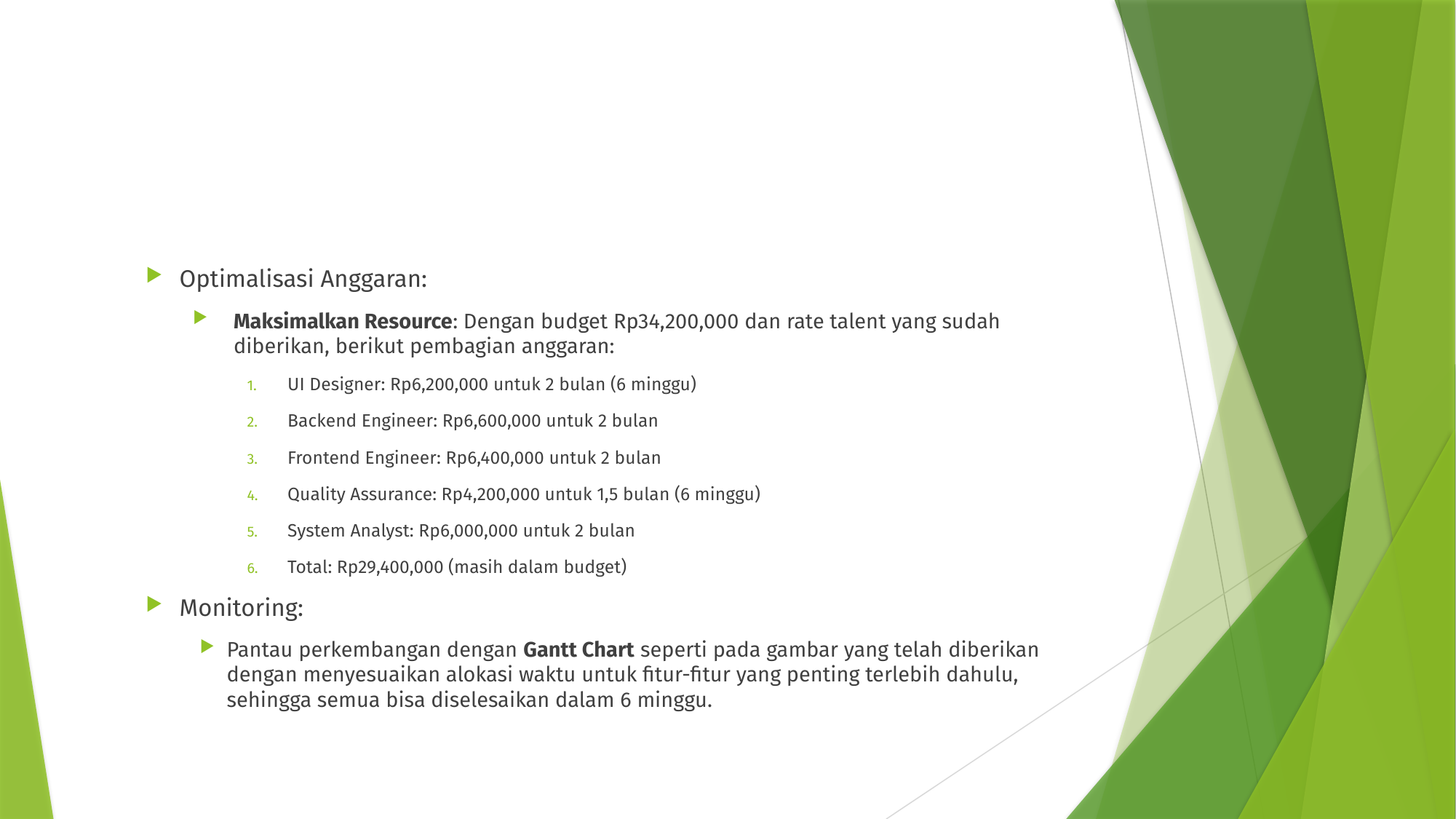

#
Optimalisasi Anggaran:
Maksimalkan Resource: Dengan budget Rp34,200,000 dan rate talent yang sudah diberikan, berikut pembagian anggaran:
UI Designer: Rp6,200,000 untuk 2 bulan (6 minggu)
Backend Engineer: Rp6,600,000 untuk 2 bulan
Frontend Engineer: Rp6,400,000 untuk 2 bulan
Quality Assurance: Rp4,200,000 untuk 1,5 bulan (6 minggu)
System Analyst: Rp6,000,000 untuk 2 bulan
Total: Rp29,400,000 (masih dalam budget)
Monitoring:
Pantau perkembangan dengan Gantt Chart seperti pada gambar yang telah diberikan dengan menyesuaikan alokasi waktu untuk fitur-fitur yang penting terlebih dahulu, sehingga semua bisa diselesaikan dalam 6 minggu.